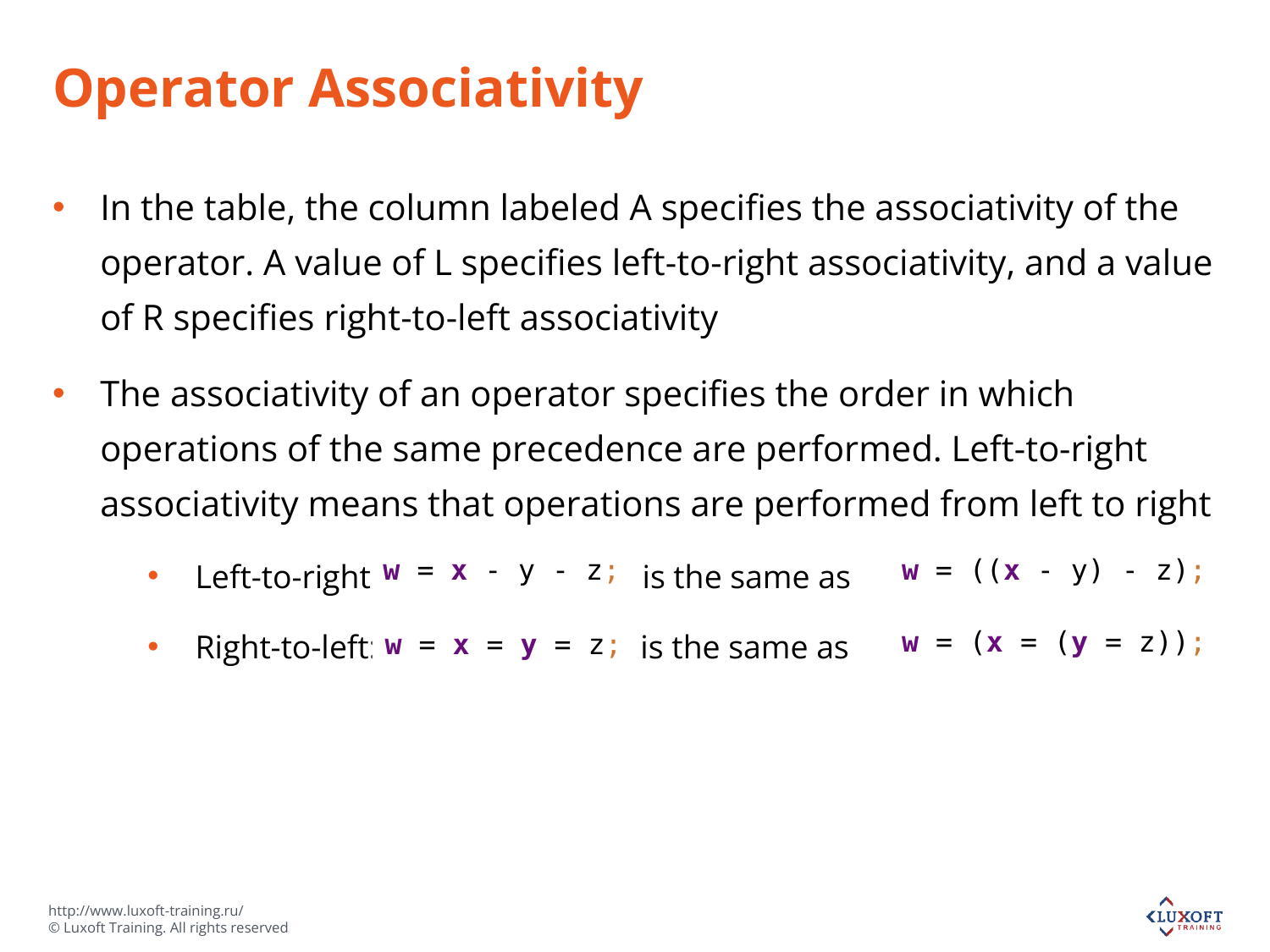

# Operator Associativity
In the table, the column labeled A specifies the associativity of the operator. A value of L specifies left-to-right associativity, and a value of R specifies right-to-left associativity
The associativity of an operator specifies the order in which operations of the same precedence are performed. Left-to-right associativity means that operations are performed from left to right
Left-to-right:                                is the same as
Right-to-left:                                is the same as

w = x - y - z;
w = ((x - y) - z);
w = (x = (y = z));
w = x = y = z;